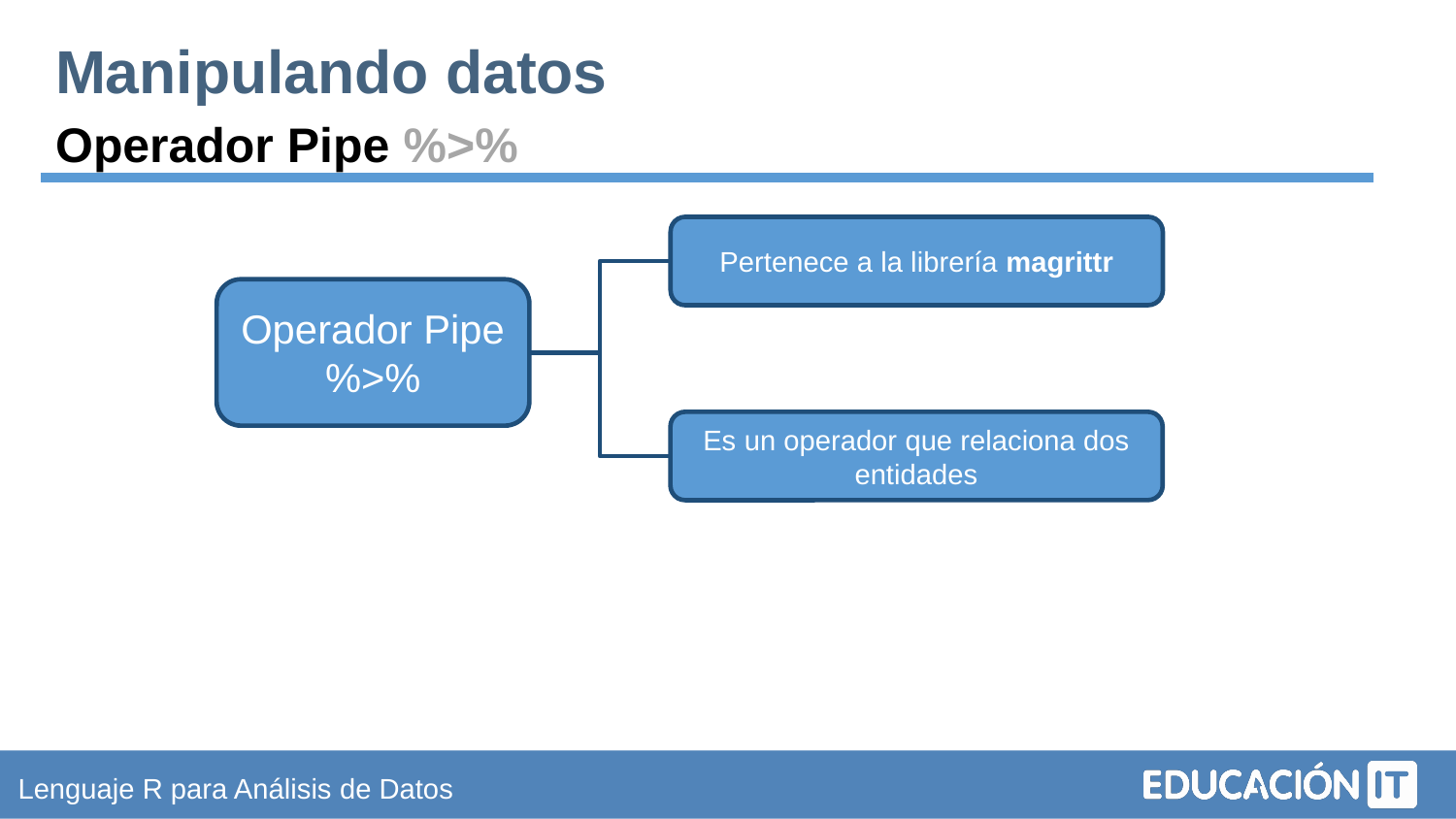

Manipulando datos
Operador Pipe %>%
Pertenece a la librería magrittr
Operador Pipe
%>%
Es un operador que relaciona dos entidades